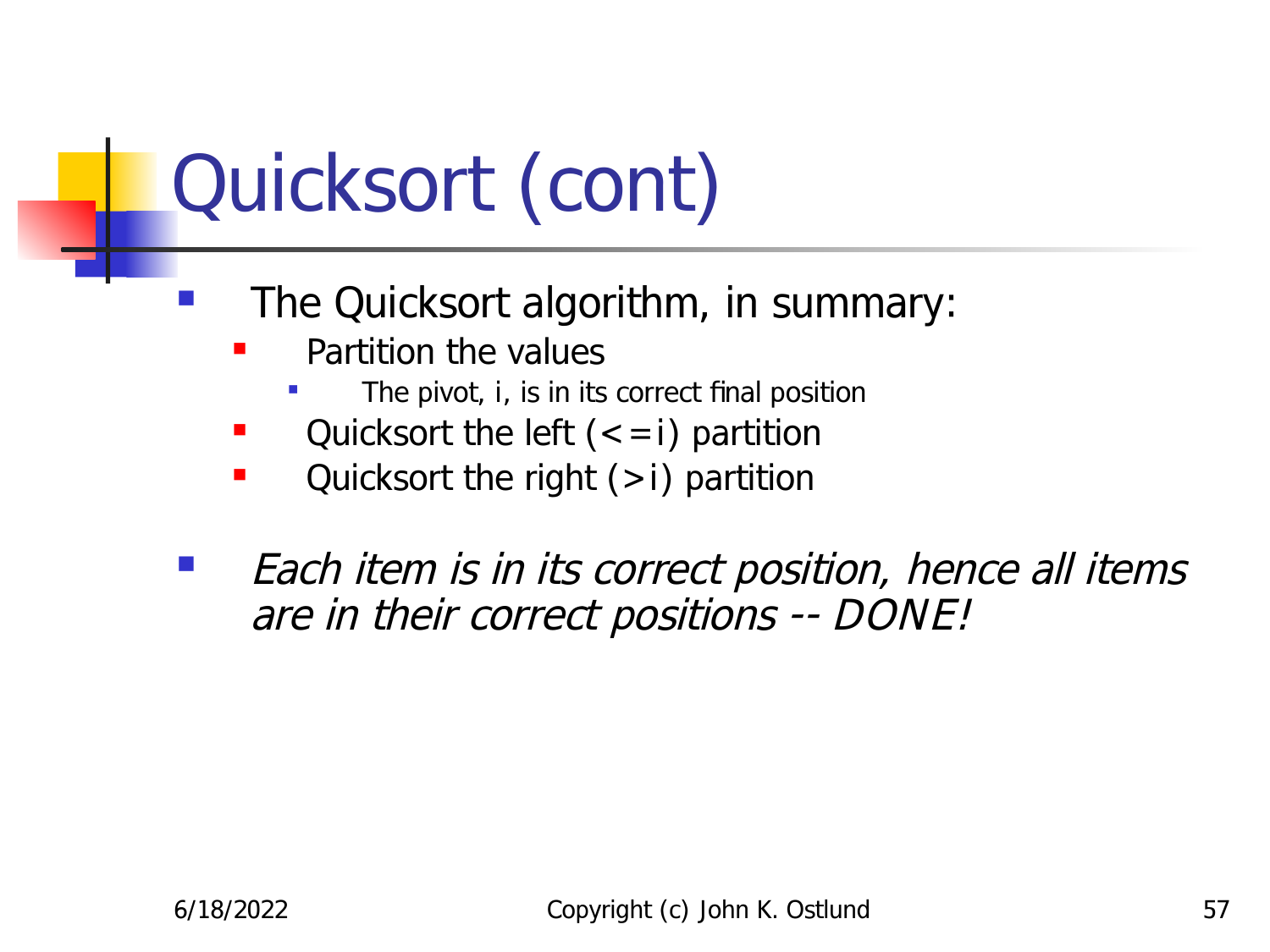

# Quicksort (cont)
The Quicksort algorithm, in summary:
Partition the values
The pivot, i, is in its correct final position
Quicksort the left (<=i) partition
Quicksort the right (>i) partition

Each item is in its correct position, hence all items are in their correct positions -- DONE!
6/18/2022
Copyright (c) John K. Ostlund
57